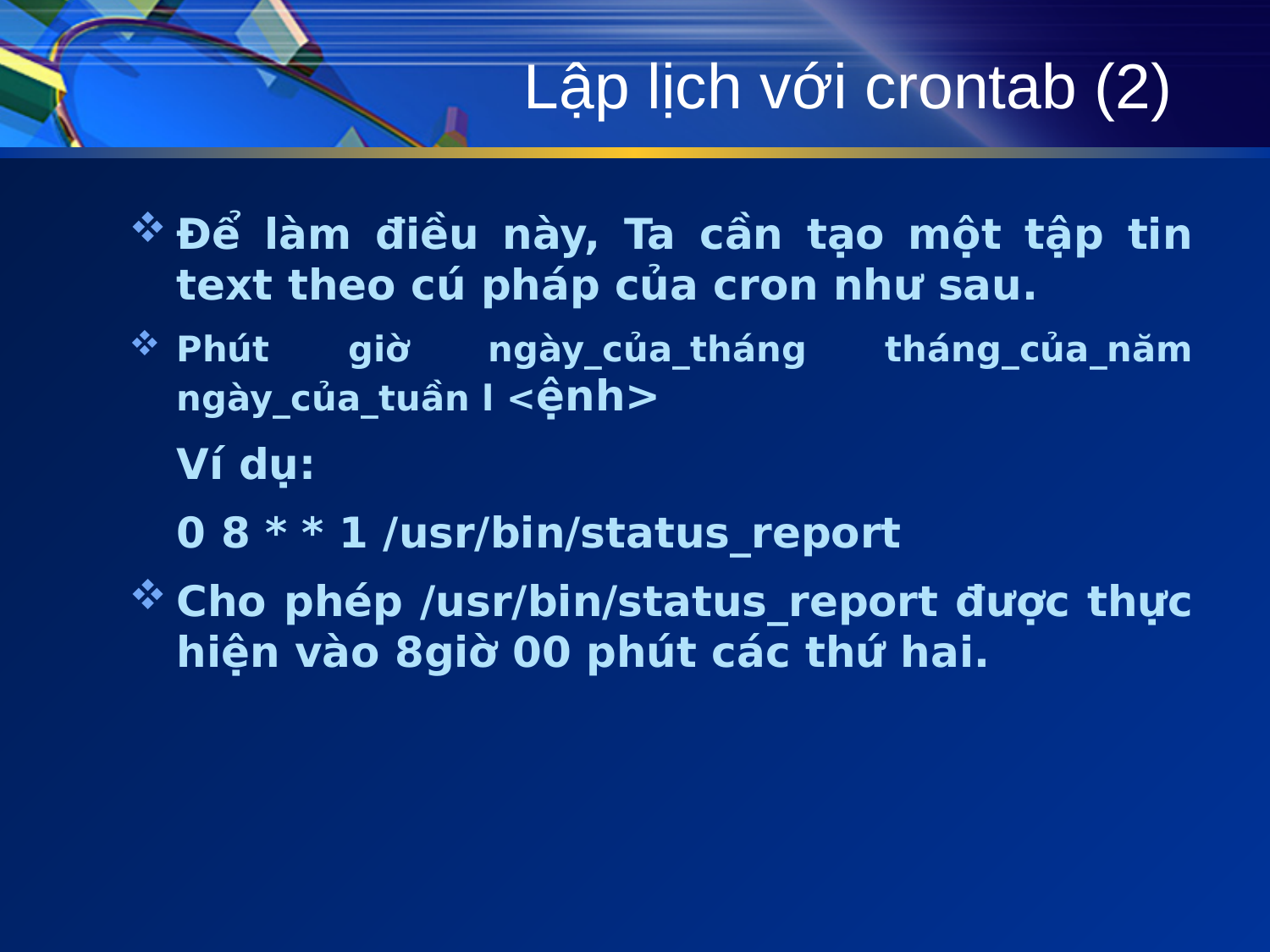

# Lập lịch với crontab (2)
Để làm điều này, Ta cần tạo một tập tin text theo cú pháp của cron như sau.
Phút giờ ngày_của_tháng tháng_của_năm ngày_của_tuần l <ệnh>
	Ví dụ:
	0 8 * * 1 /usr/bin/status_report
Cho phép /usr/bin/status_report được thực hiện vào 8giờ 00 phút các thứ hai.